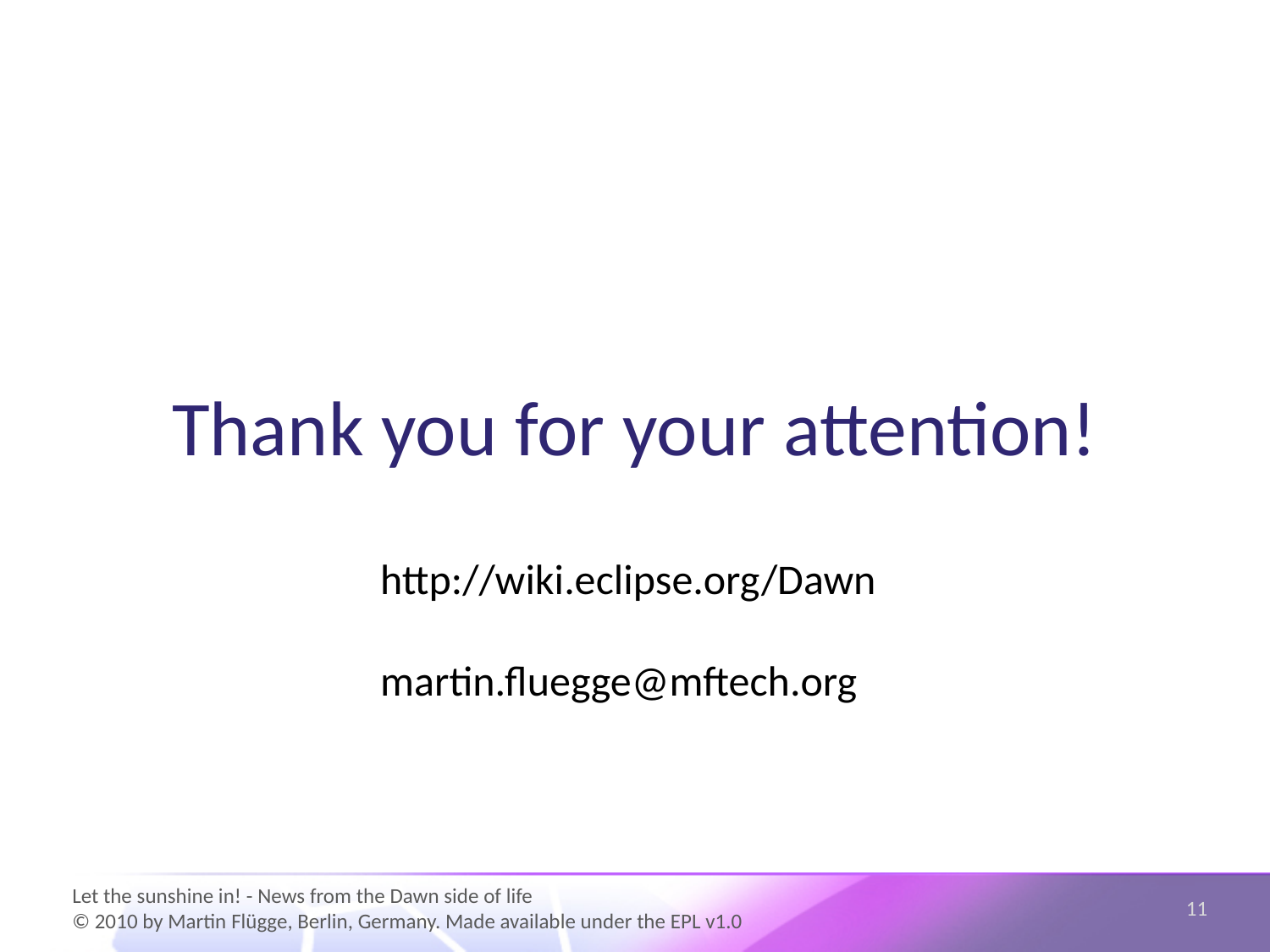

# Thank you for your attention!
http://wiki.eclipse.org/Dawn

martin.fluegge@mftech.org

11
Let the sunshine in! - News from the Dawn side of life
© 2010 by Martin Flügge, Berlin, Germany. Made available under the EPL v1.0